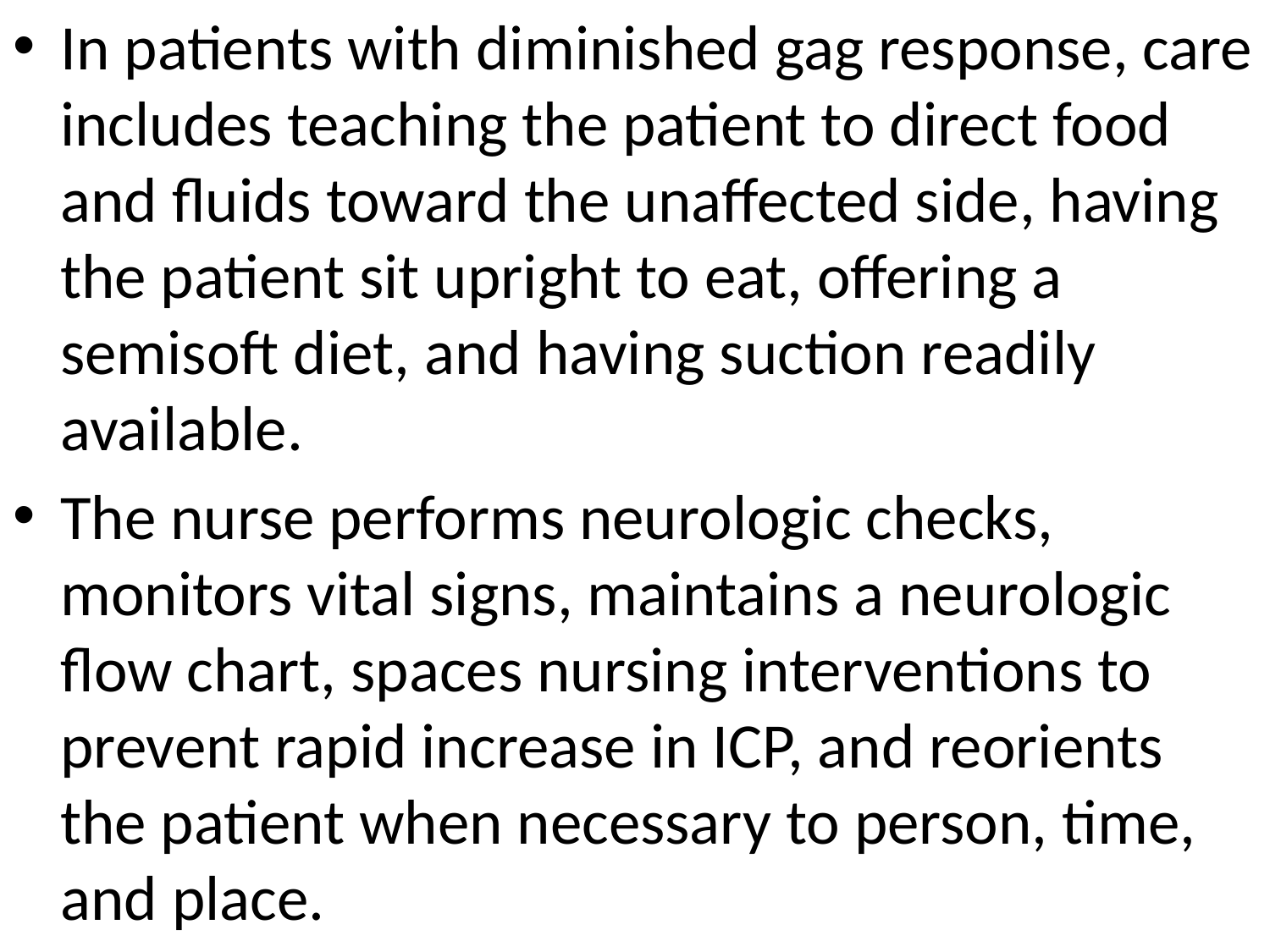

In patients with diminished gag response, care includes teaching the patient to direct food and fluids toward the unaffected side, having the patient sit upright to eat, offering a semisoft diet, and having suction readily available.
The nurse performs neurologic checks, monitors vital signs, maintains a neurologic flow chart, spaces nursing interventions to prevent rapid increase in ICP, and reorients the patient when necessary to person, time, and place.